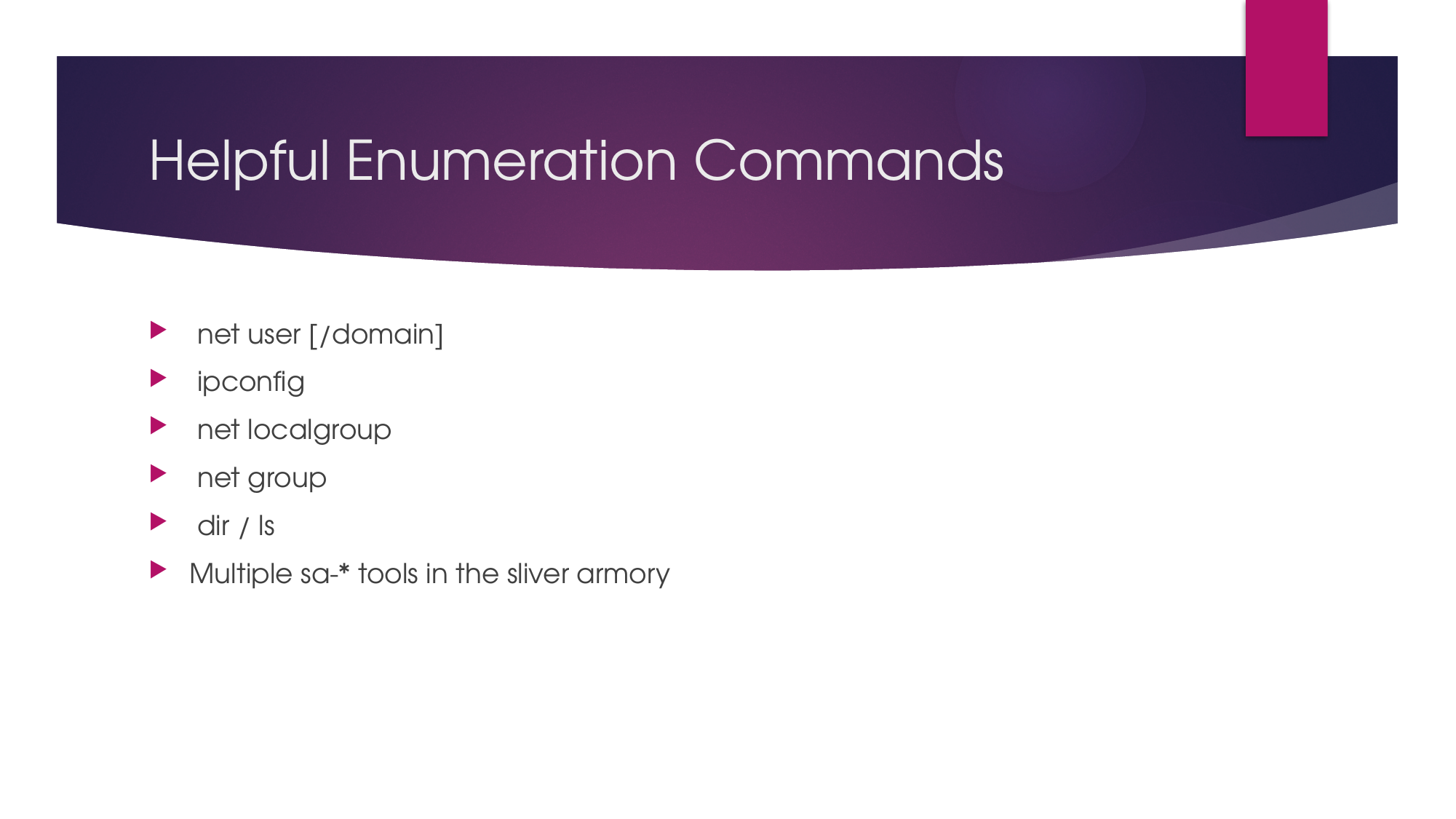

# Helpful Enumeration Commands
 net user [/domain]
 ipconfig
 net localgroup
 net group
 dir / ls
Multiple sa-* tools in the sliver armory